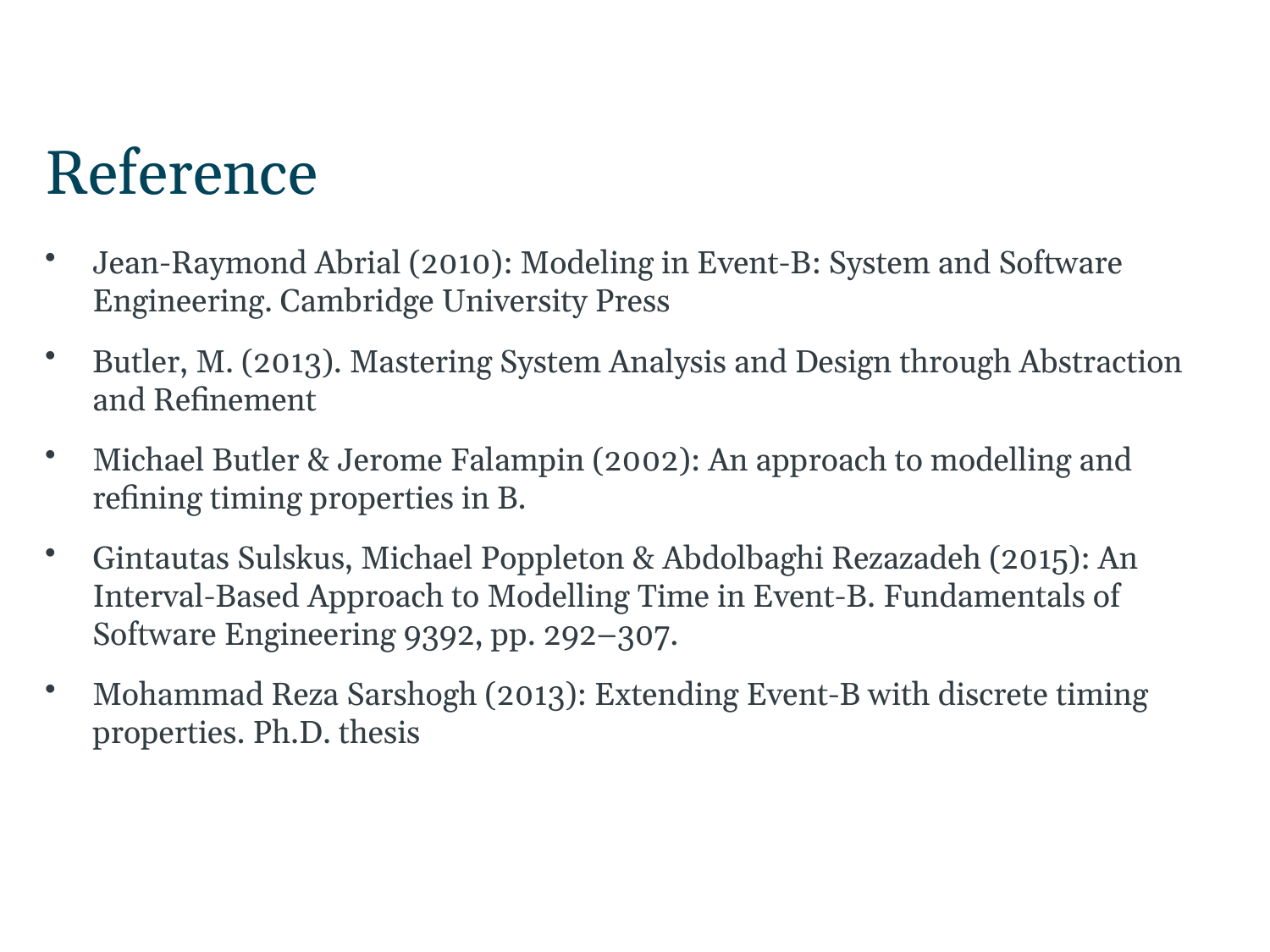

# Reference
Jean-Raymond Abrial (2010): Modeling in Event-B: System and Software Engineering. Cambridge University Press
Butler, M. (2013). Mastering System Analysis and Design through Abstraction and Refinement
Michael Butler & Jerome Falampin (2002): An approach to modelling and refining timing properties in B.
Gintautas Sulskus, Michael Poppleton & Abdolbaghi Rezazadeh (2015): An Interval-Based Approach to Modelling Time in Event-B. Fundamentals of Software Engineering 9392, pp. 292–307.
Mohammad Reza Sarshogh (2013): Extending Event-B with discrete timing properties. Ph.D. thesis

15